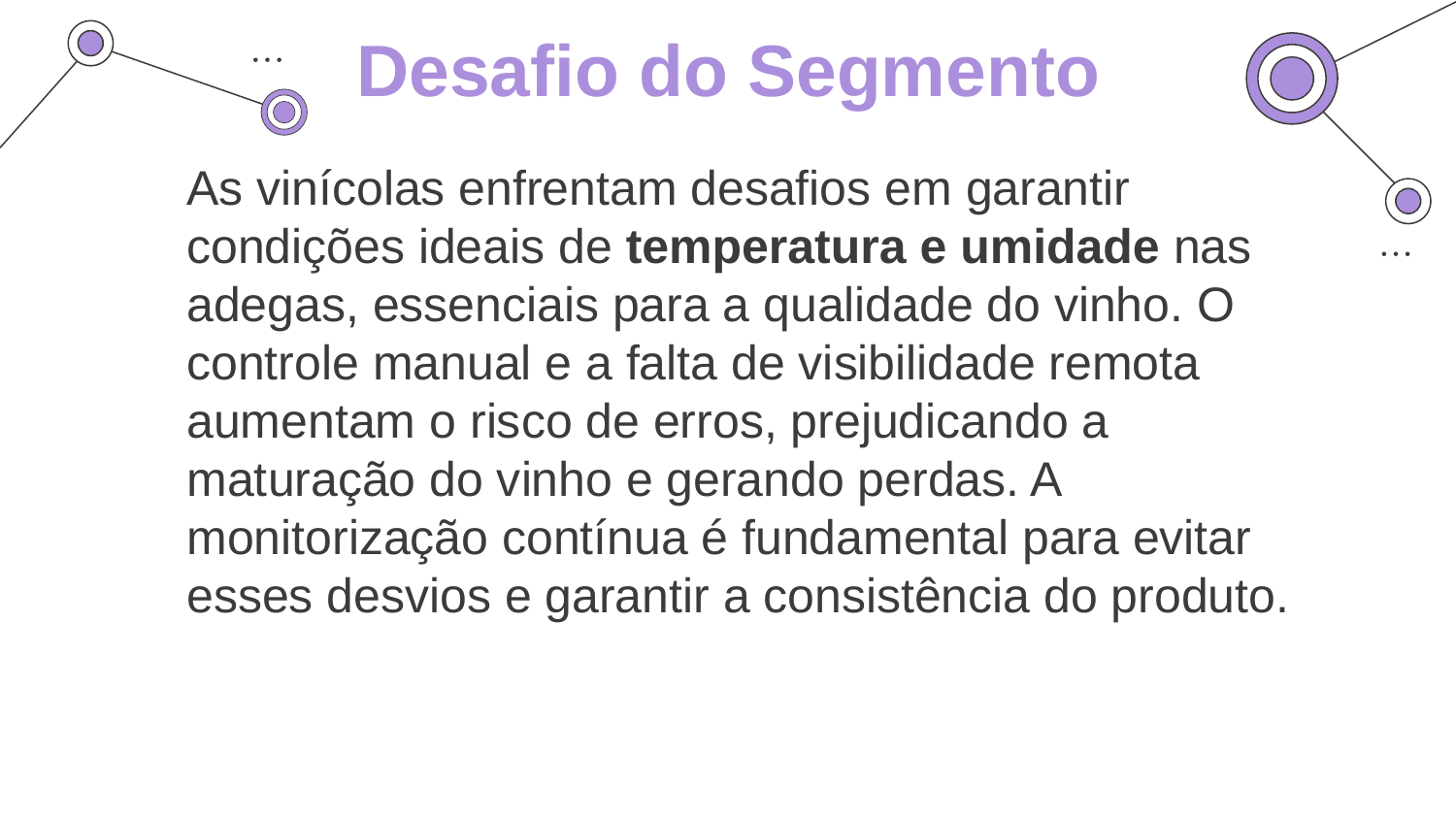

Desafio do Segmento
As vinícolas enfrentam desafios em garantir condições ideais de temperatura e umidade nas adegas, essenciais para a qualidade do vinho. O controle manual e a falta de visibilidade remota aumentam o risco de erros, prejudicando a maturação do vinho e gerando perdas. A monitorização contínua é fundamental para evitar esses desvios e garantir a consistência do produto.